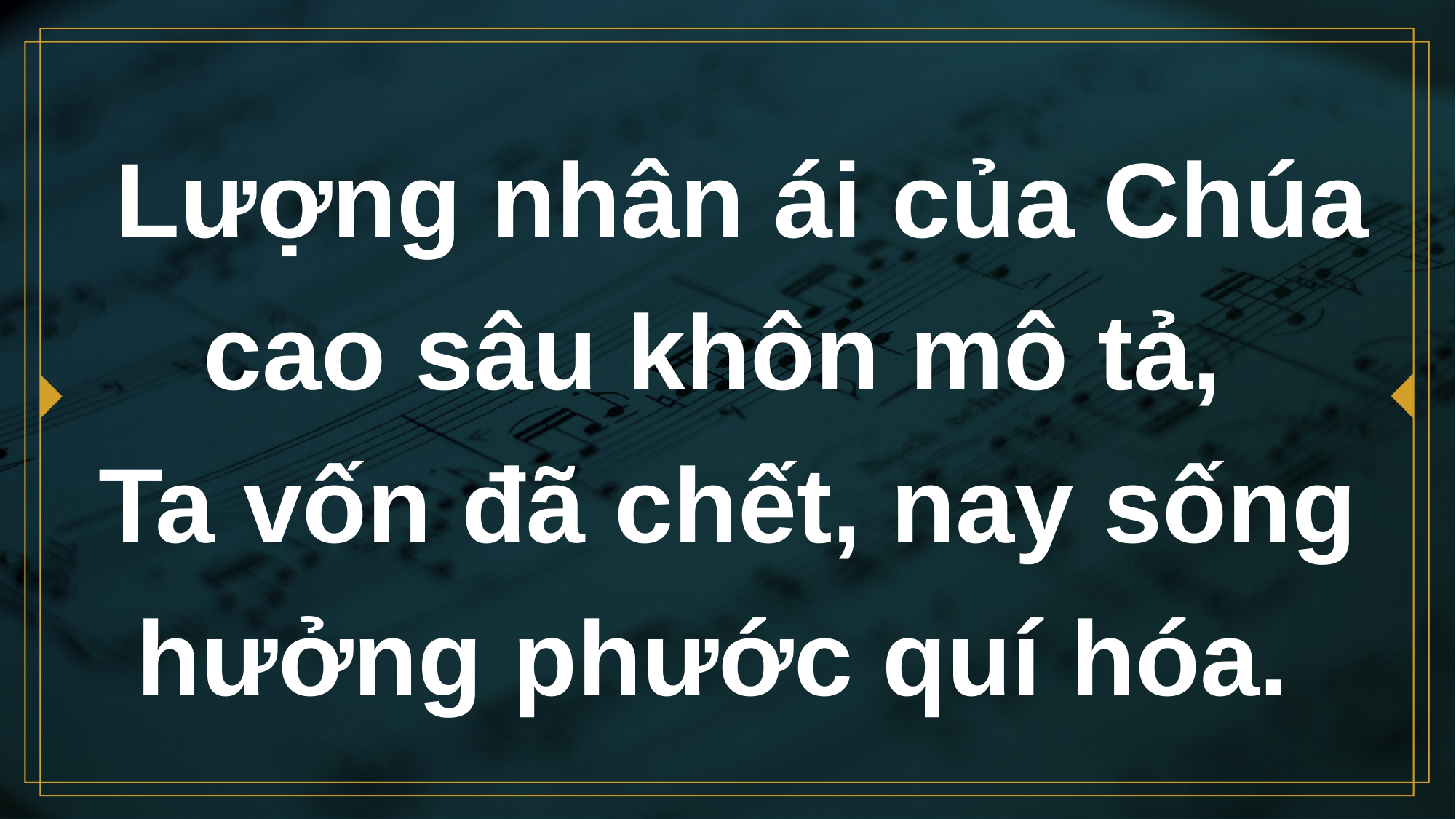

# Lượng nhân ái của Chúa cao sâu khôn mô tả, Ta vốn đã chết, nay sống hưởng phước quí hóa.